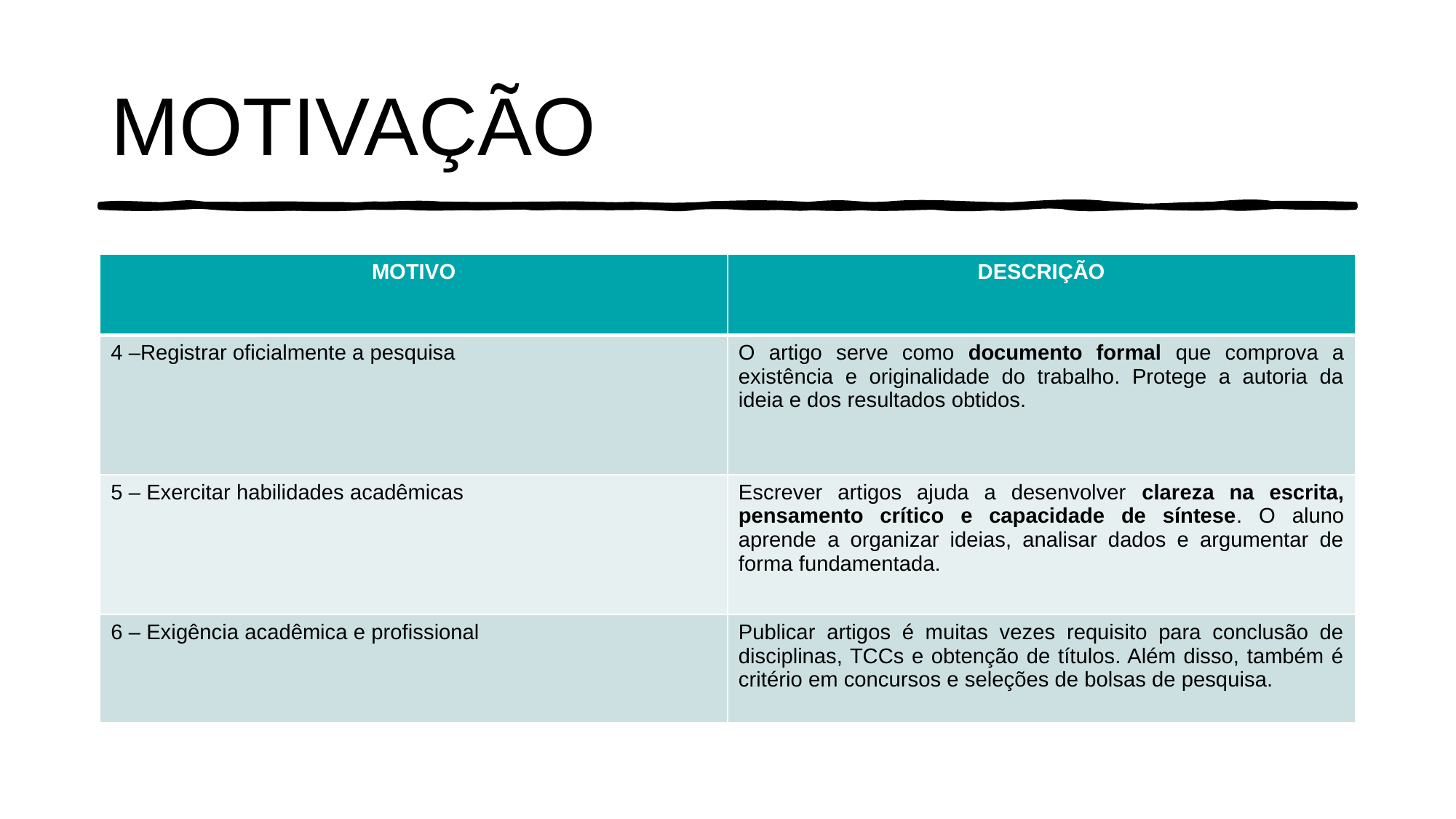

# MOTIVAÇÃO
| MOTIVO | DESCRIÇÃO |
| --- | --- |
| 4 –Registrar oficialmente a pesquisa | O artigo serve como documento formal que comprova a existência e originalidade do trabalho. Protege a autoria da ideia e dos resultados obtidos. |
| 5 – Exercitar habilidades acadêmicas | Escrever artigos ajuda a desenvolver clareza na escrita, pensamento crítico e capacidade de síntese. O aluno aprende a organizar ideias, analisar dados e argumentar de forma fundamentada. |
| 6 – Exigência acadêmica e profissional | Publicar artigos é muitas vezes requisito para conclusão de disciplinas, TCCs e obtenção de títulos. Além disso, também é critério em concursos e seleções de bolsas de pesquisa. |